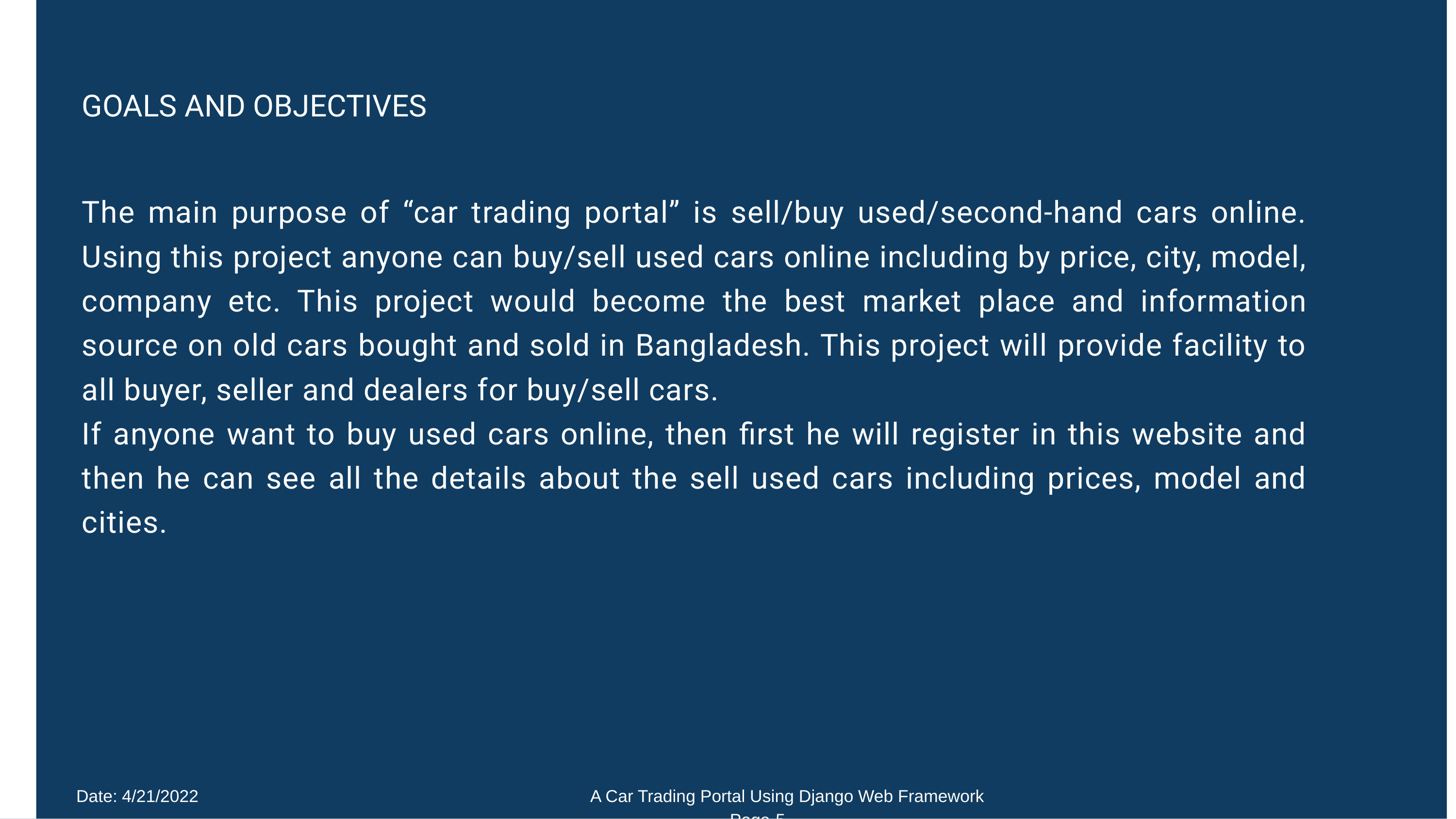

GOALS AND OBJECTIVES
The main purpose of “car trading portal” is sell/buy used/second-hand cars online. Using this project anyone can buy/sell used cars online including by price, city, model, company etc. This project would become the best market place and information source on old cars bought and sold in Bangladesh. This project will provide facility to all buyer, seller and dealers for buy/sell cars.
If anyone want to buy used cars online, then first he will register in this website and then he can see all the details about the sell used cars including prices, model and cities.
Date: 4/21/2022                                                                                   A Car Trading Portal Using Django Web Framework                                                                                                 Page-5